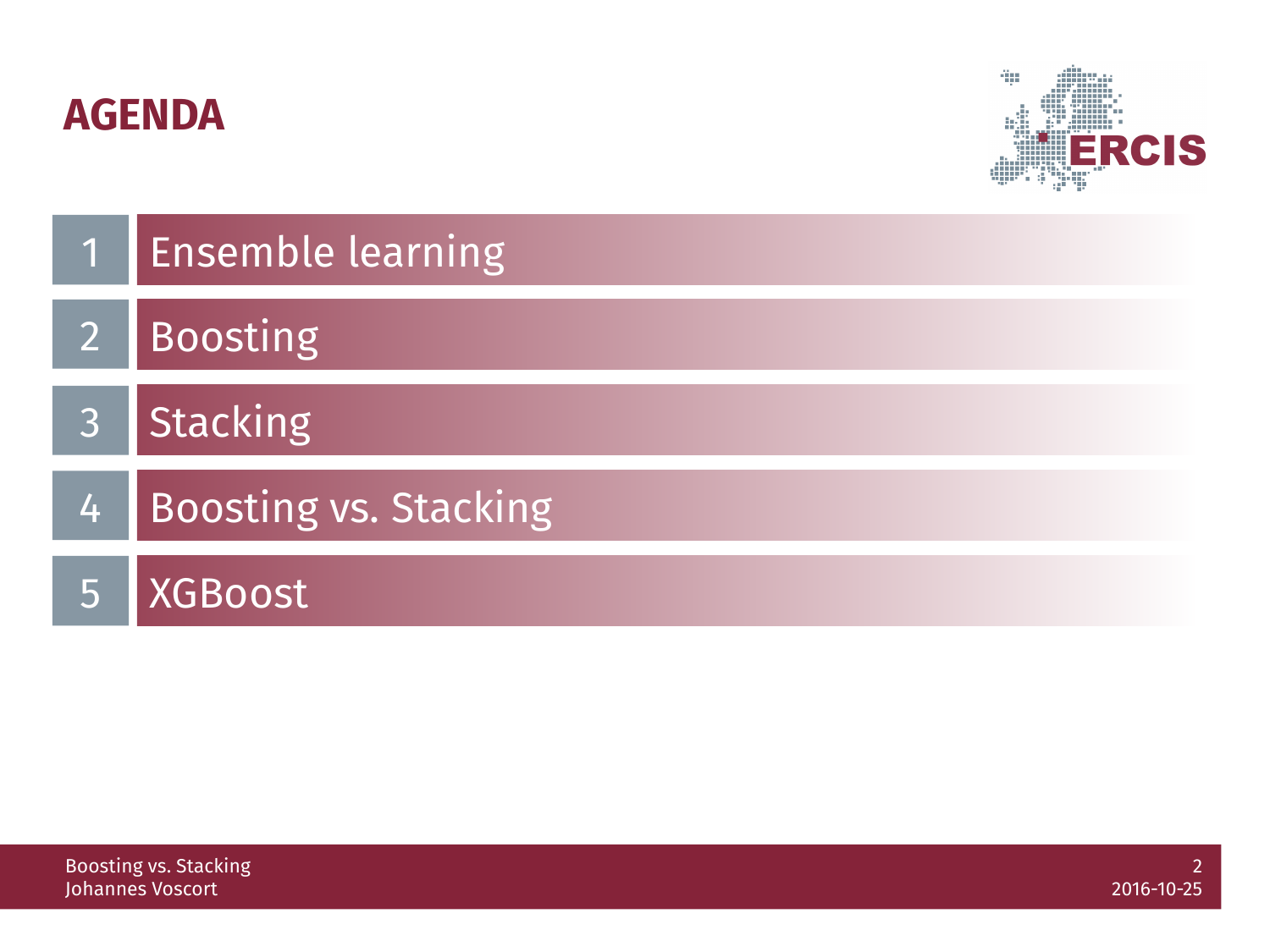

# Agenda

1
Ensemble learning
2
Boosting
Stacking
3
Boosting vs. Stacking
4
5
XGBoost